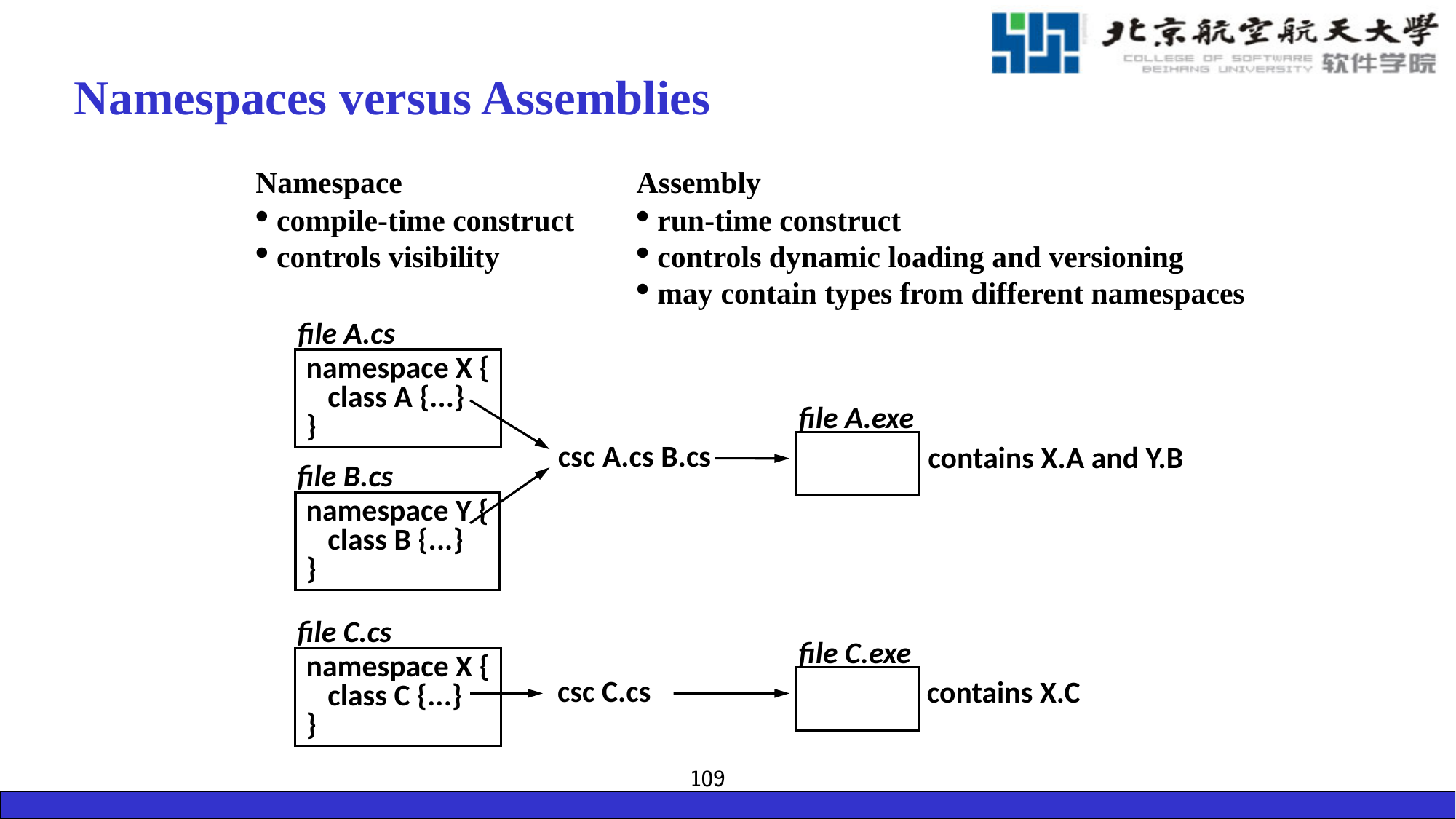

# Namespaces versus Assemblies
Namespace
Assembly
compile-time construct
controls visibility
run-time construct
controls dynamic loading and versioning
may contain types from different namespaces
file A.cs
namespace X {
	class A {...}
}
file A.exe

csc A.cs B.cs

contains X.A and Y.B
file B.cs

namespace Y {
	class B {...}
}
file C.cs
file C.exe
namespace X {
	class C {...}
}
csc C.cs

contains X.C

109